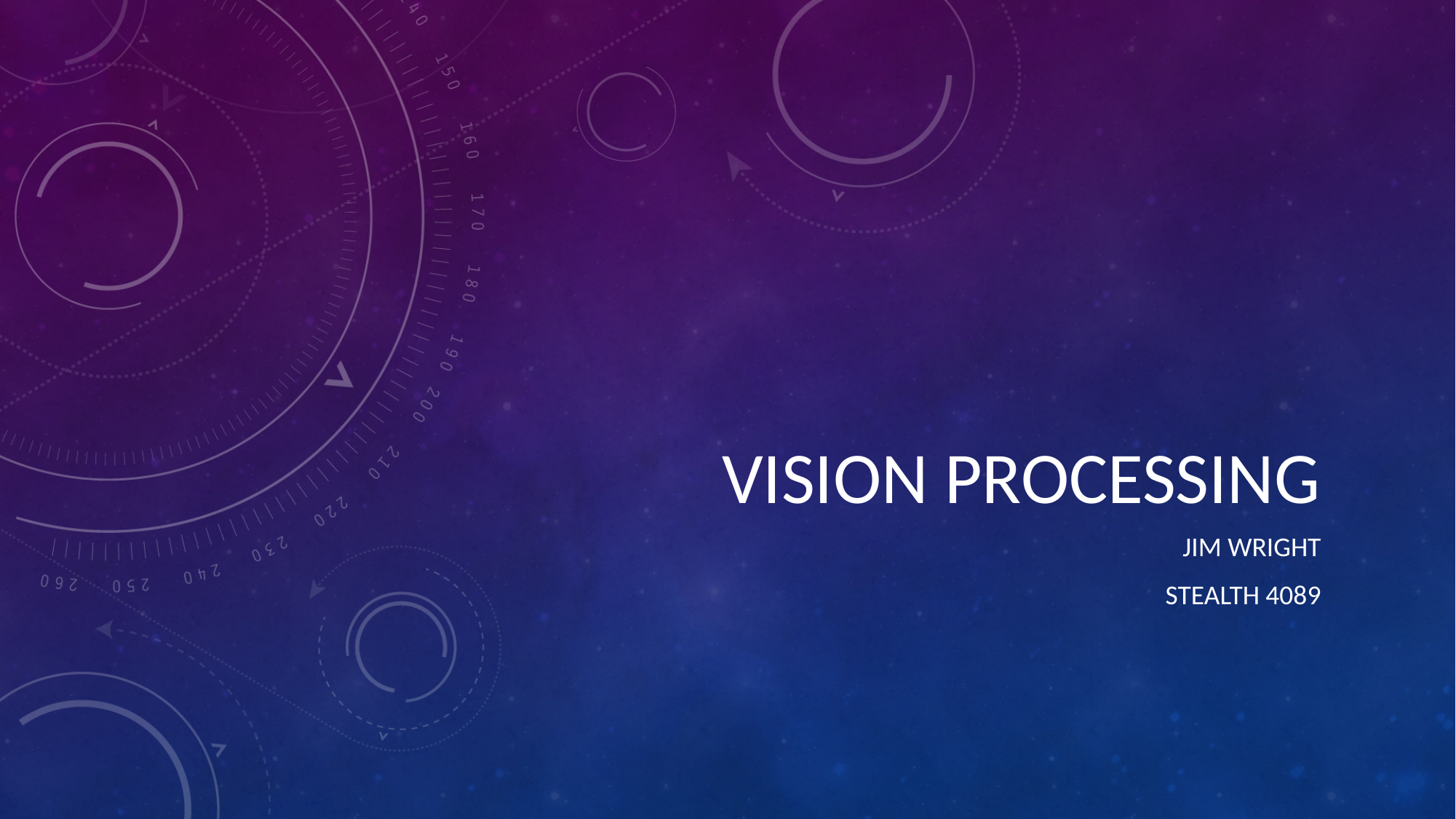

# Vision Processing
Jim Wright
STEALTH 4089